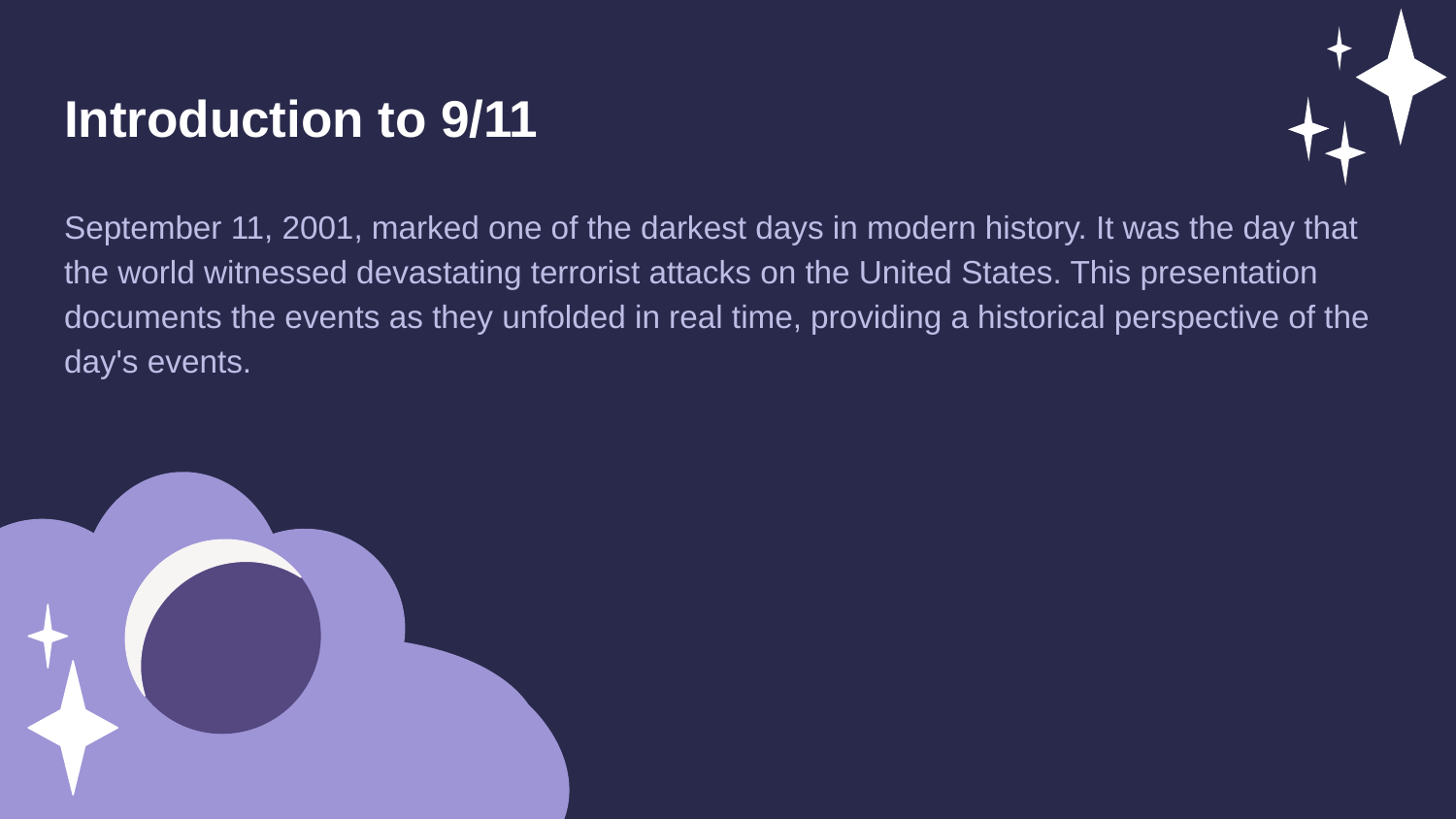

Introduction to 9/11
September 11, 2001, marked one of the darkest days in modern history. It was the day that the world witnessed devastating terrorist attacks on the United States. This presentation documents the events as they unfolded in real time, providing a historical perspective of the day's events.